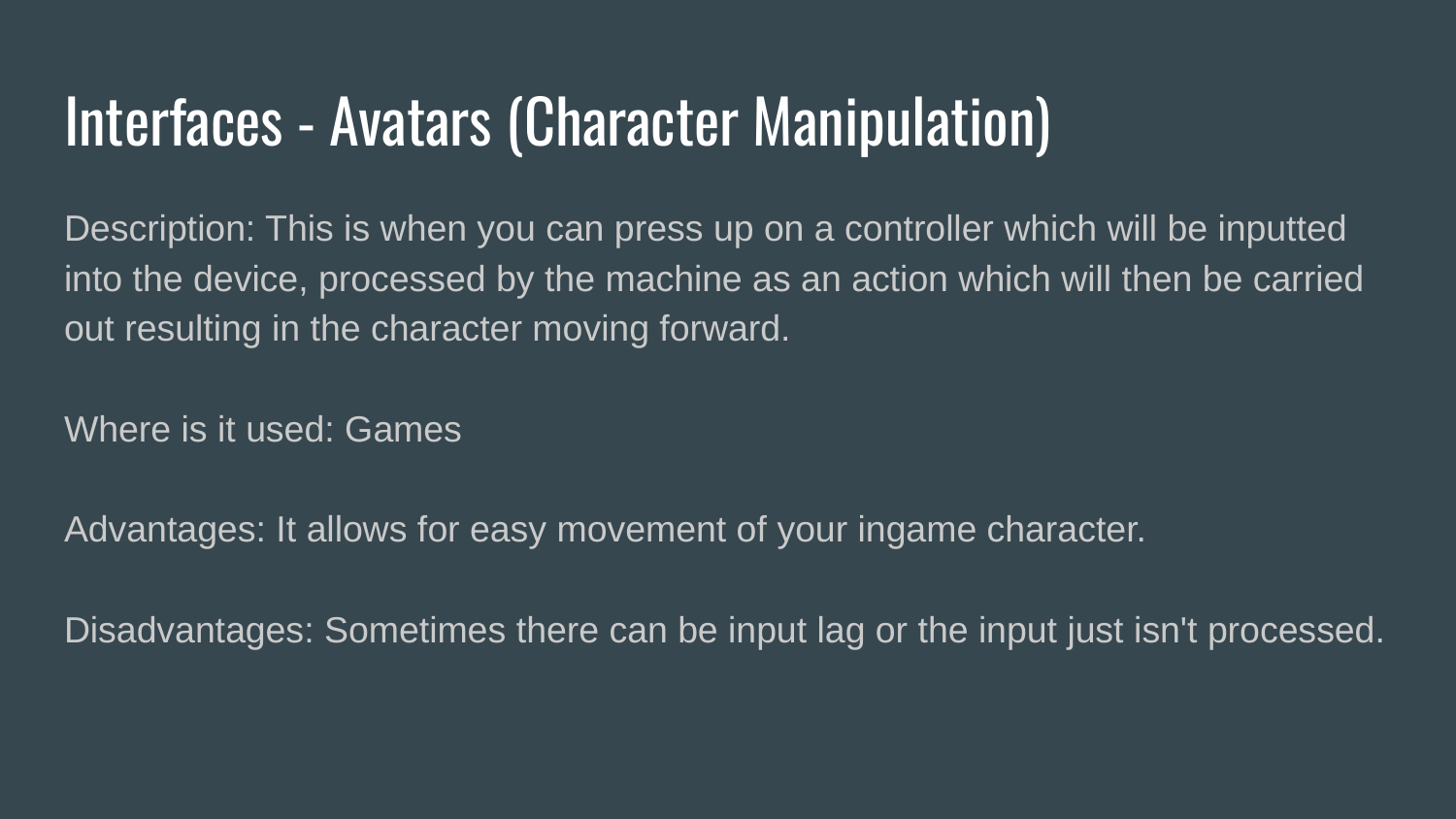

# Interfaces - Avatars (Character Manipulation)
Description: This is when you can press up on a controller which will be inputted into the device, processed by the machine as an action which will then be carried out resulting in the character moving forward.

Where is it used: Games

Advantages: It allows for easy movement of your ingame character.

Disadvantages: Sometimes there can be input lag or the input just isn't processed.